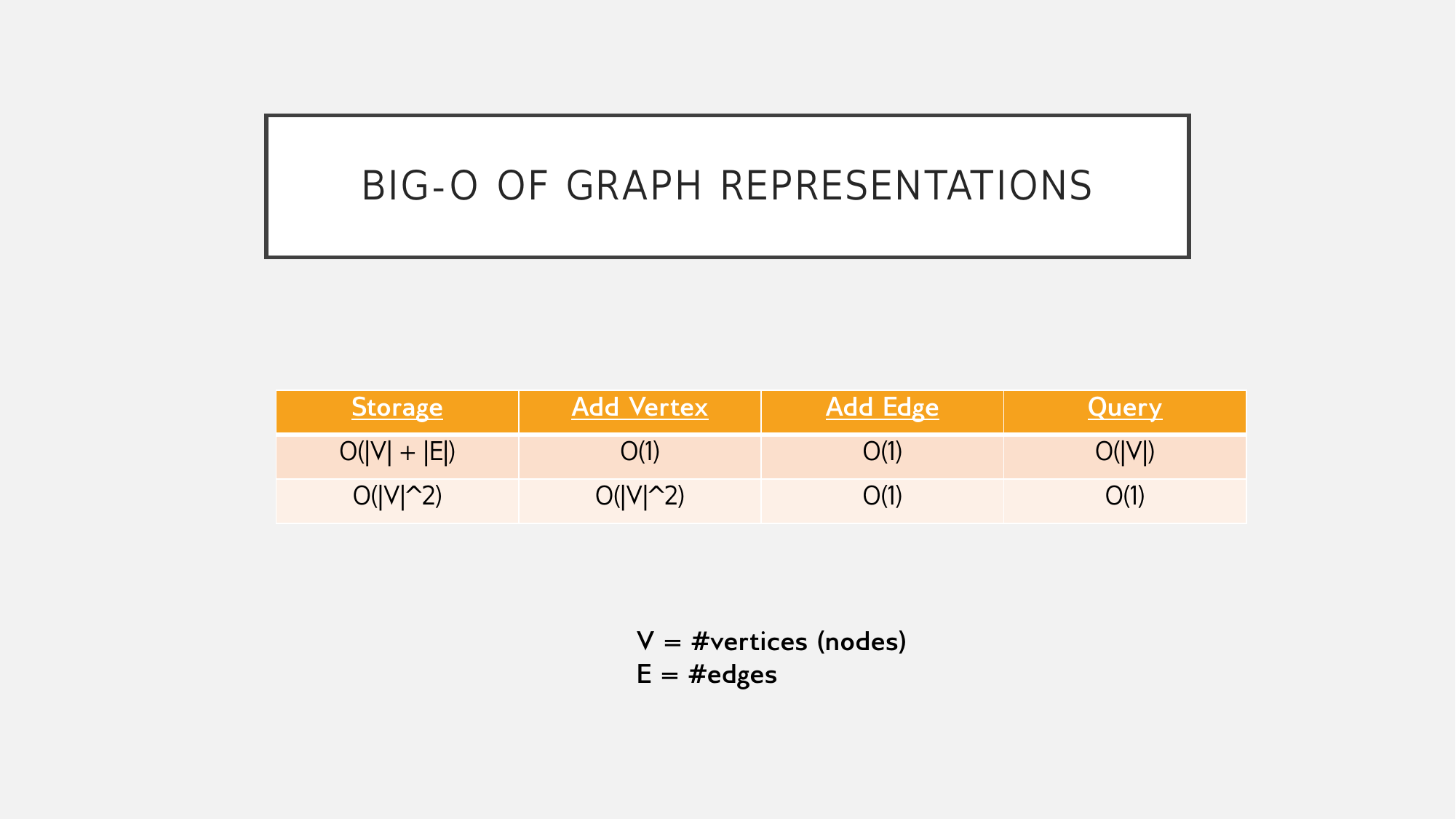

# Big-O of Graph representations
| Storage | Add Vertex | Add Edge | Query |
| --- | --- | --- | --- |
| O(|V| + |E|) | O(1) | O(1) | O(|V|) |
| O(|V|^2) | O(|V|^2) | O(1) | O(1) |
V = #vertices (nodes)
E = #edges